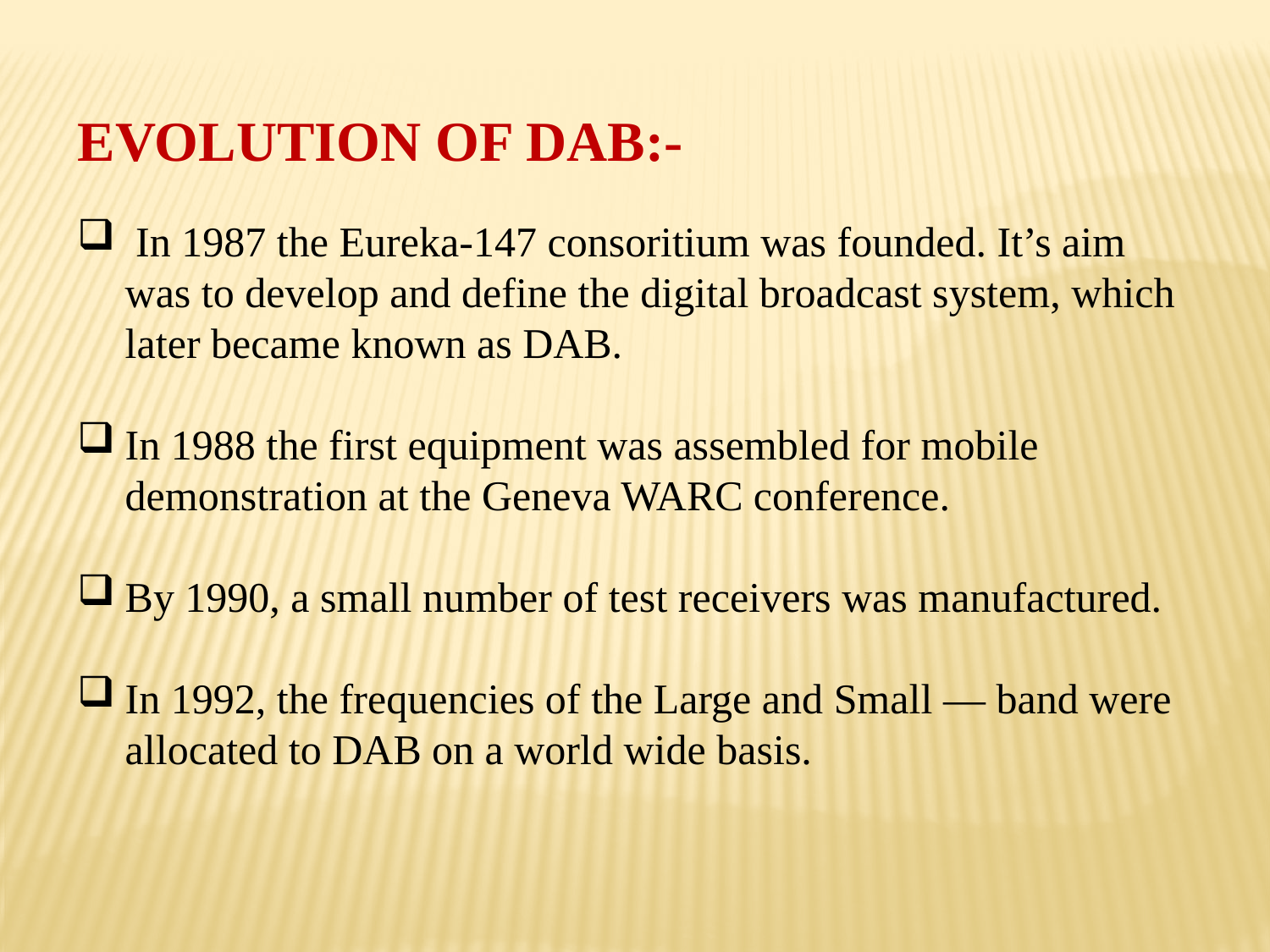

EVOLUTION OF DAB:-

 In 1987 the Eureka-147 consoritium was founded. It’s aim was to develop and define the digital broadcast system, which later became known as DAB.

In 1988 the first equipment was assembled for mobile demonstration at the Geneva WARC conference.

By 1990, a small number of test receivers was manufactured.

In 1992, the frequencies of the Large and Small — band were allocated to DAB on a world wide basis.